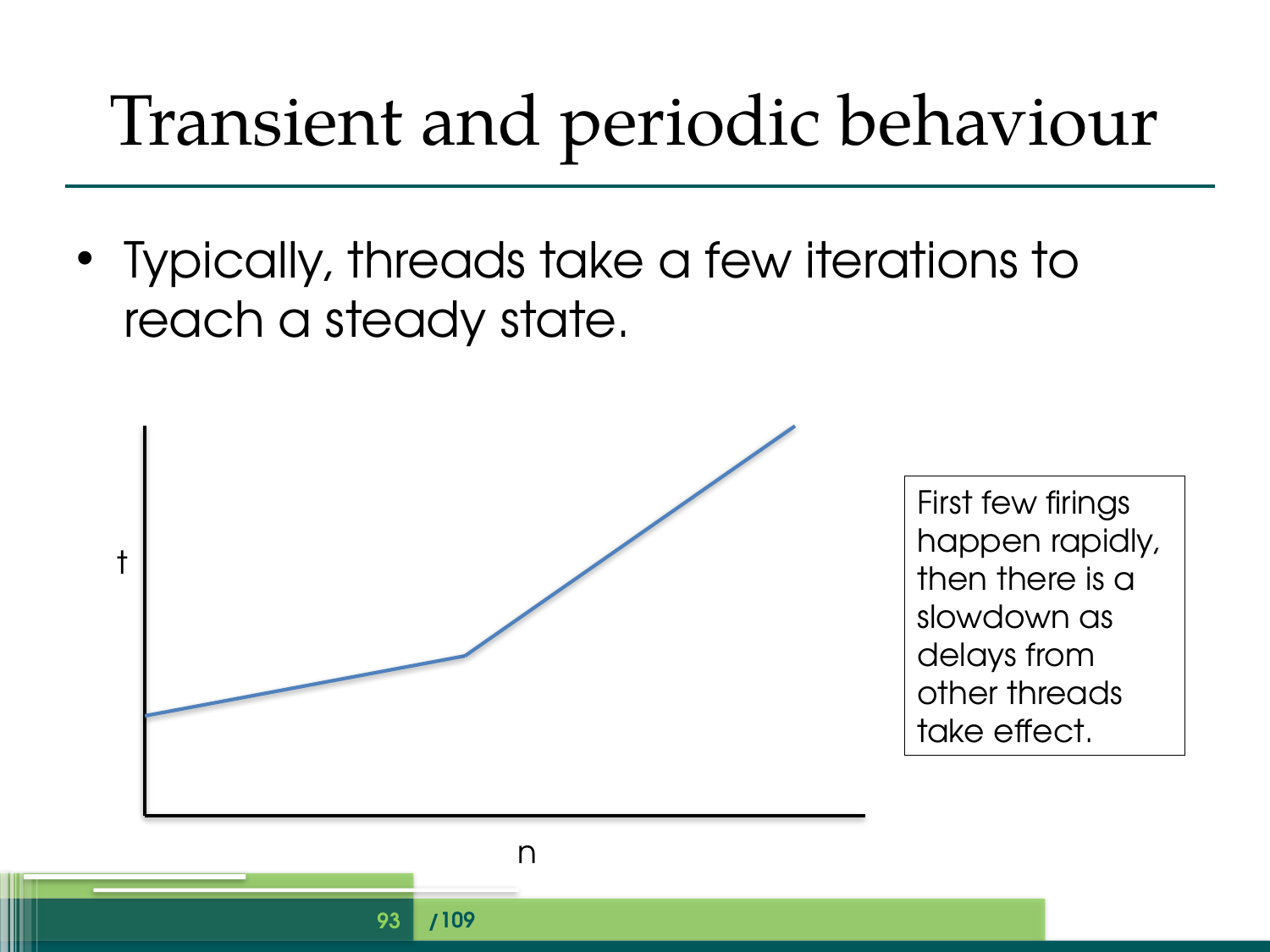

# Transient and periodic behaviour
Typically, threads take a few iterations to reach a steady state.
First few firings
happen rapidly,
then there is a slowdown as delays from other threads take effect.
t
n
/109
93